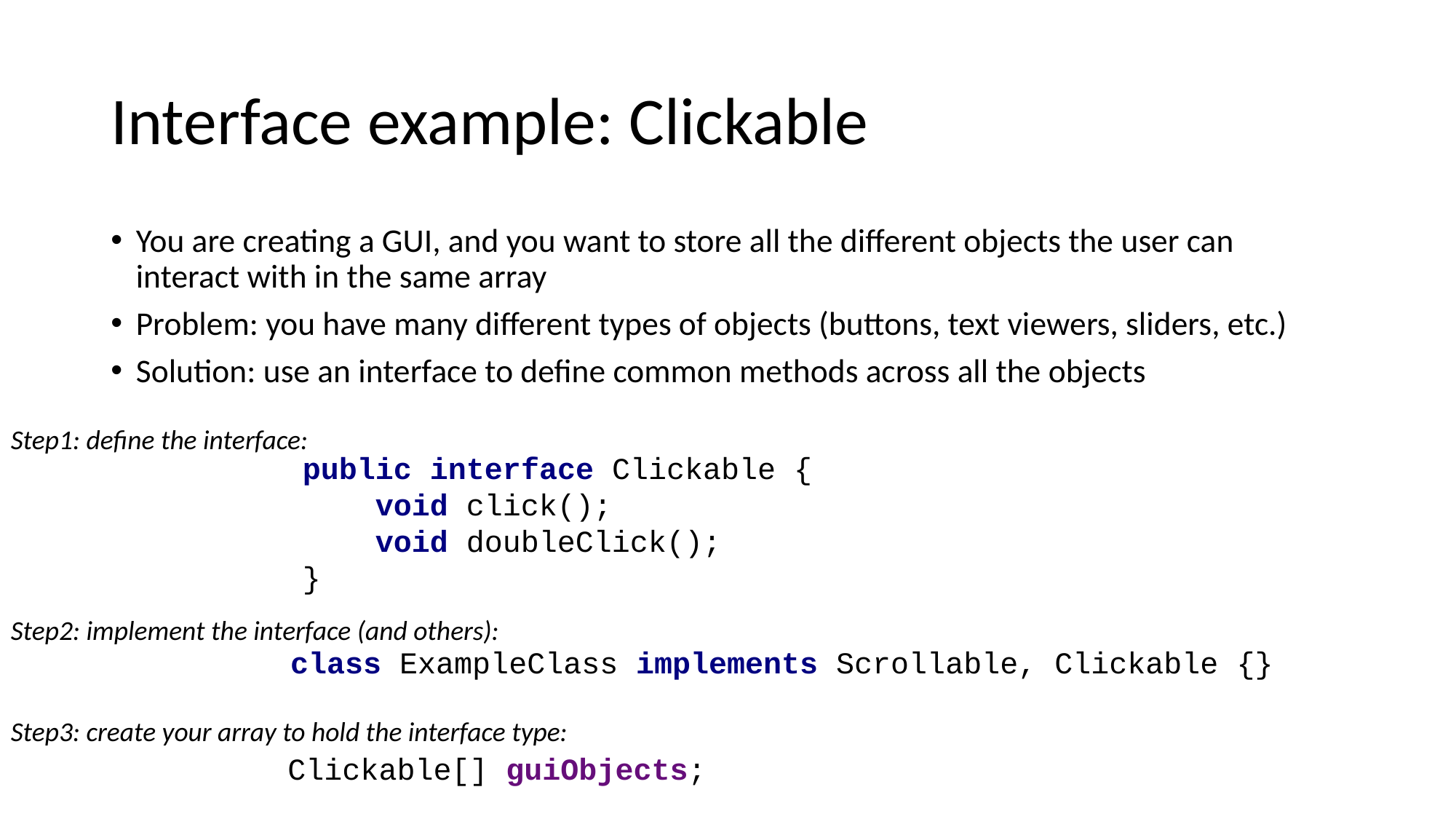

# Interface example: Clickable
You are creating a GUI, and you want to store all the different objects the user can interact with in the same array
Problem: you have many different types of objects (buttons, text viewers, sliders, etc.)
Solution: use an interface to define common methods across all the objects

Step1: define the interface:
public interface Clickable {
    void click();
    void doubleClick();
}
Step2: implement the interface (and others):
class ExampleClass implements Scrollable, Clickable {}
Step3: create your array to hold the interface type:
Clickable[] guiObjects;